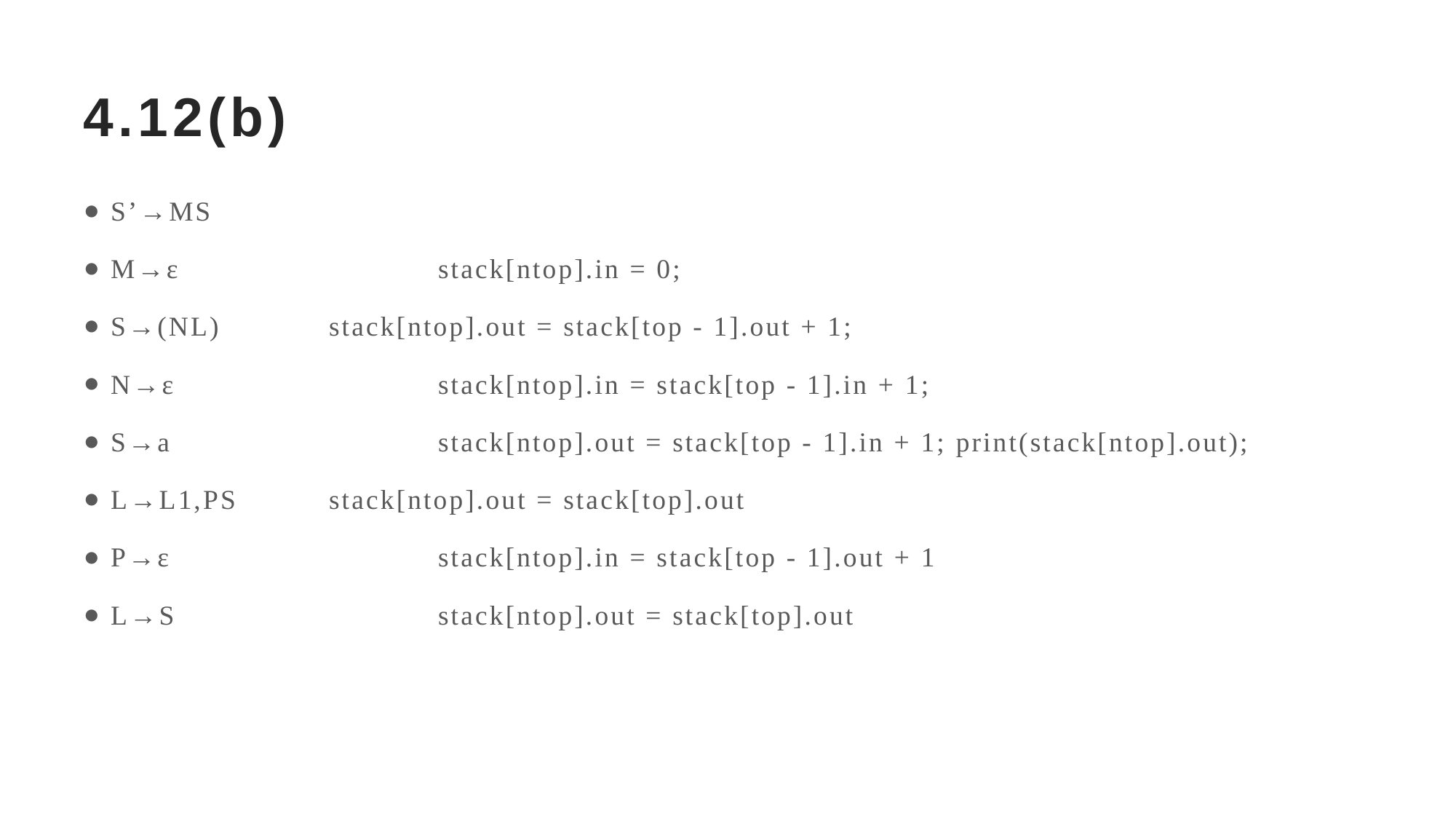

# 4.12(b)
S’→MS
M→ε			stack[ntop].in = 0;
S→(NL)		stack[ntop].out = stack[top - 1].out + 1;
N→ε			stack[ntop].in = stack[top - 1].in + 1;
S→a			stack[ntop].out = stack[top - 1].in + 1; print(stack[ntop].out);
L→L1,PS		stack[ntop].out = stack[top].out
P→ε			stack[ntop].in = stack[top - 1].out + 1
L→S			stack[ntop].out = stack[top].out